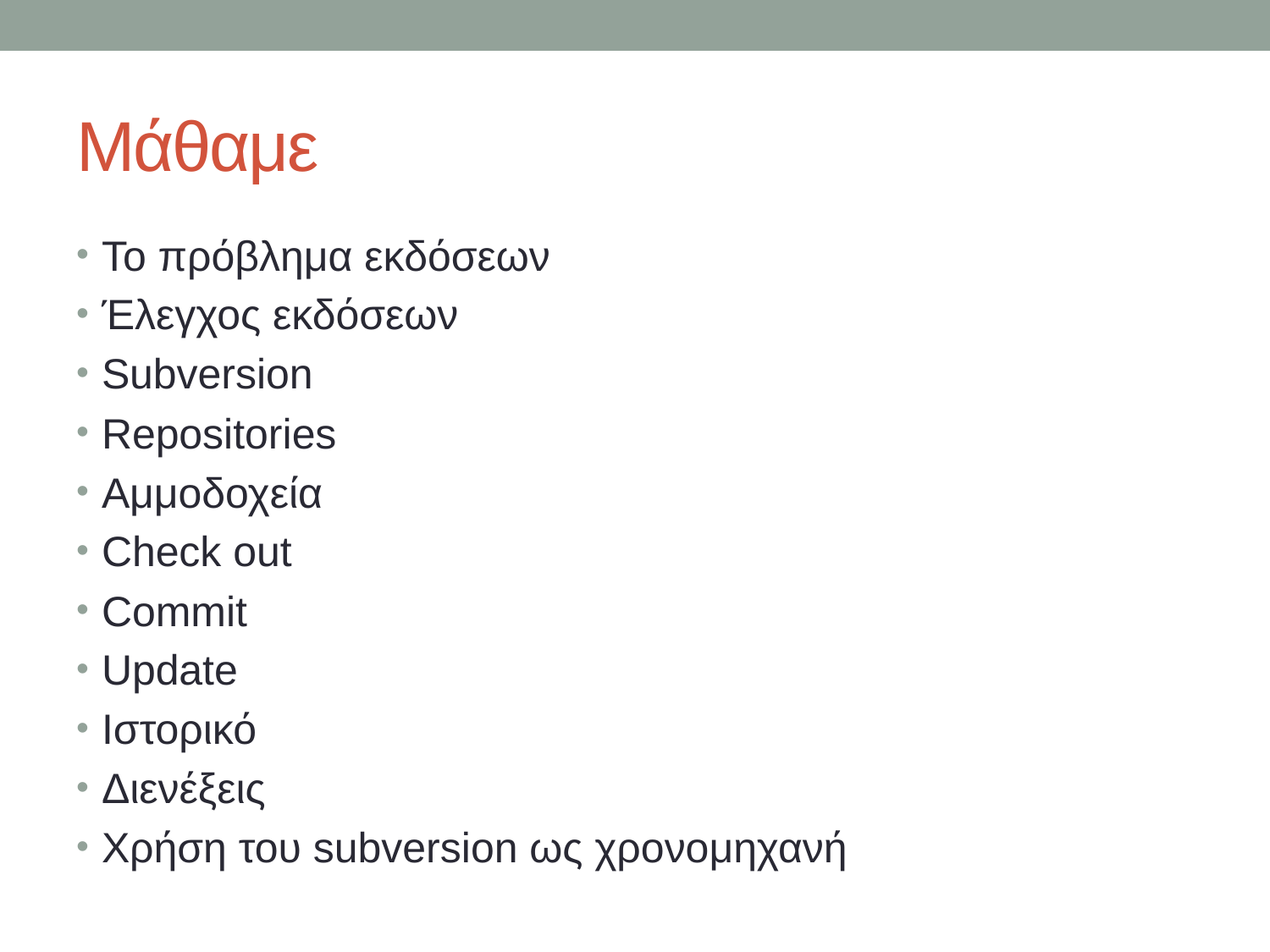

# Μάθαμε
Το πρόβλημα εκδόσεων
Έλεγχος εκδόσεων
Subversion
Repositories
Αμμοδοχεία
Check out
Commit
Update
Ιστορικό
Διενέξεις
Χρήση του subversion ως χρονομηχανή